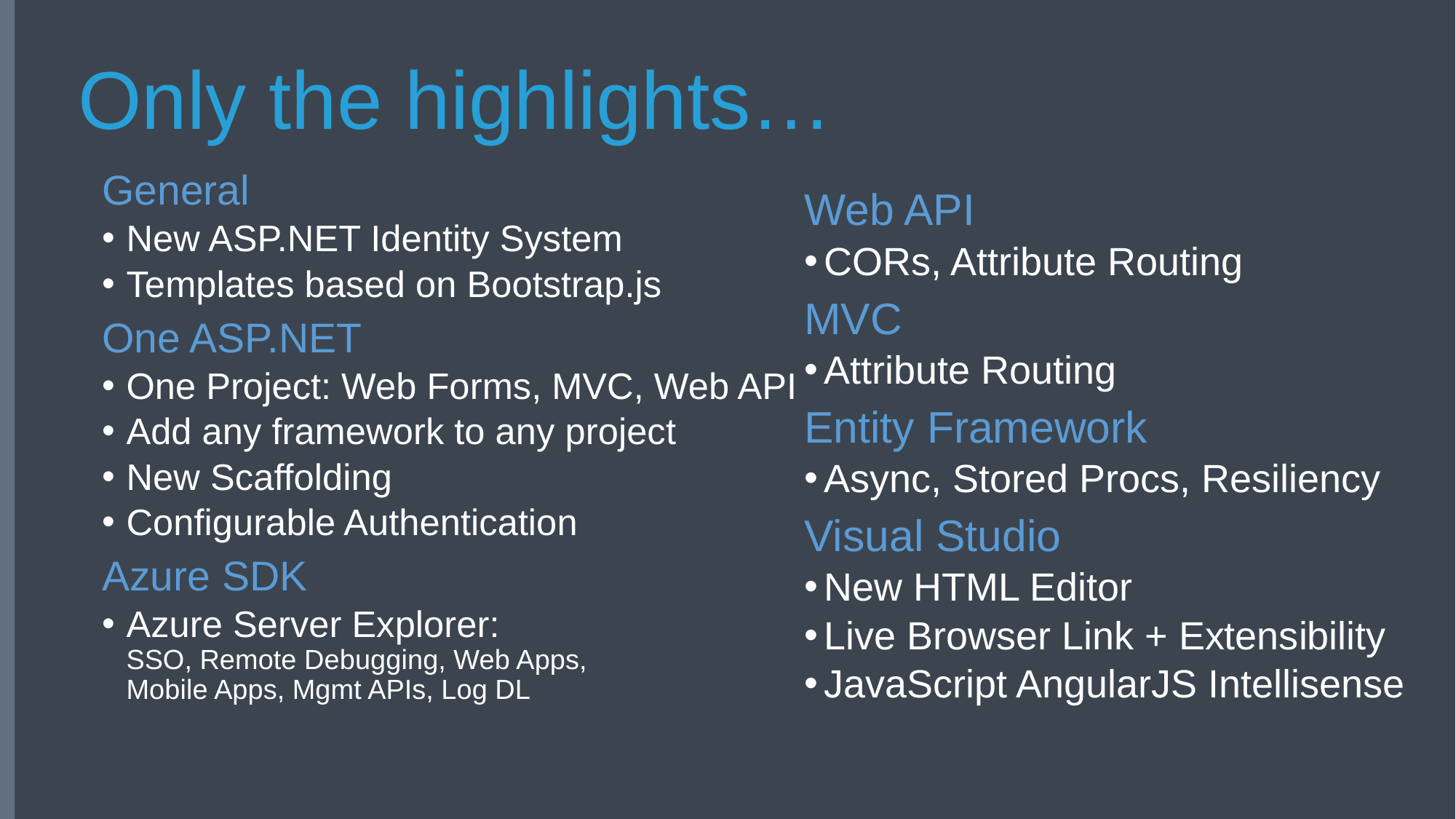

# Only the highlights…
General
New ASP.NET Identity System
Templates based on Bootstrap.js
One ASP.NET
One Project: Web Forms, MVC, Web API
Add any framework to any project
New Scaffolding
Configurable Authentication
Azure SDK
Azure Server Explorer:
SSO, Remote Debugging, Web Apps,
Mobile Apps, Mgmt APIs, Log DL

Web API
CORs, Attribute Routing
MVC
Attribute Routing
Entity Framework
Async, Stored Procs, Resiliency
Visual Studio
New HTML Editor
Live Browser Link + Extensibility
JavaScript AngularJS Intellisense